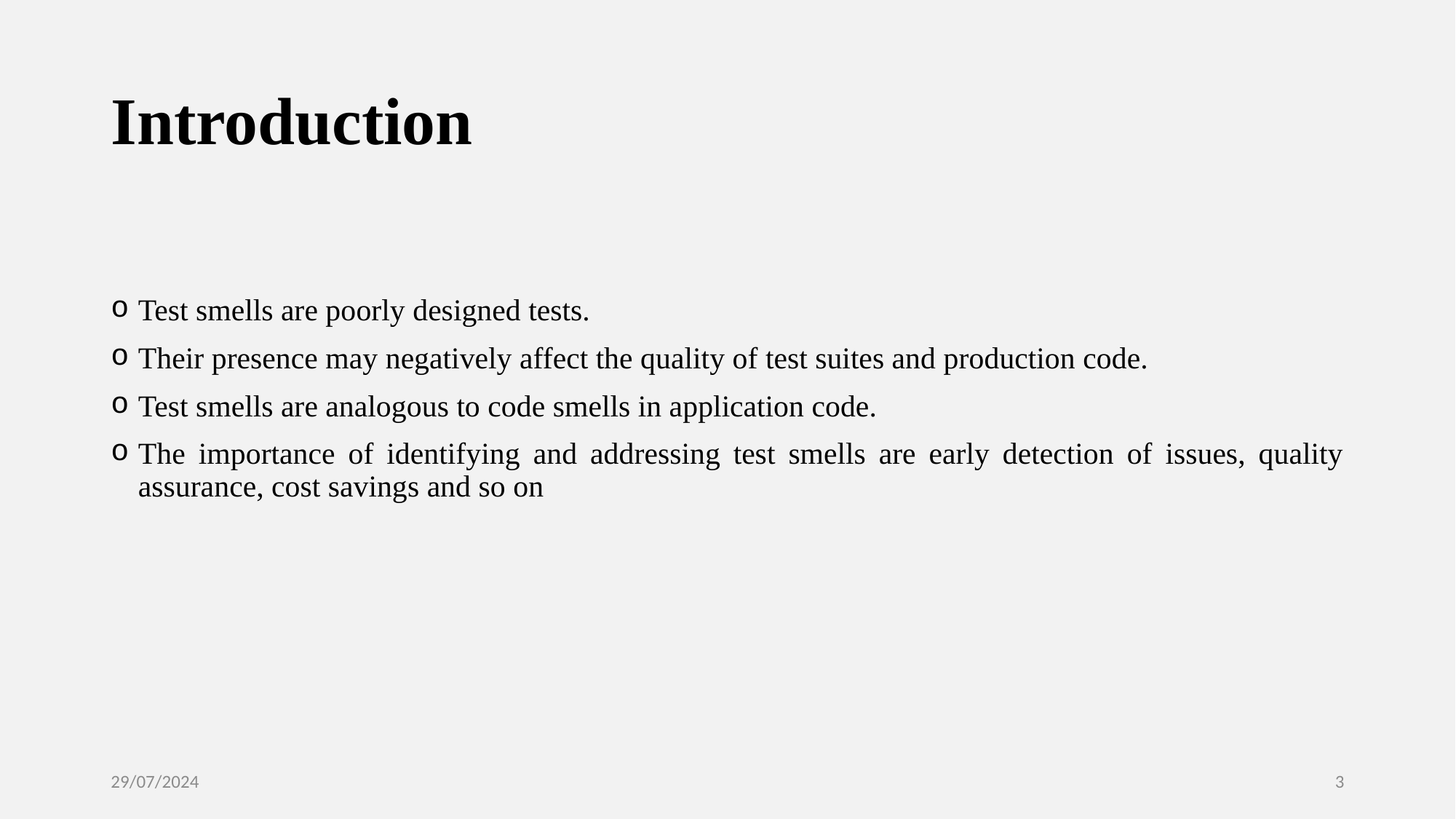

# Introduction
Test smells are poorly designed tests.
Their presence may negatively affect the quality of test suites and production code.
Test smells are analogous to code smells in application code.
The importance of identifying and addressing test smells are early detection of issues, quality assurance, cost savings and so on
29/07/2024
3